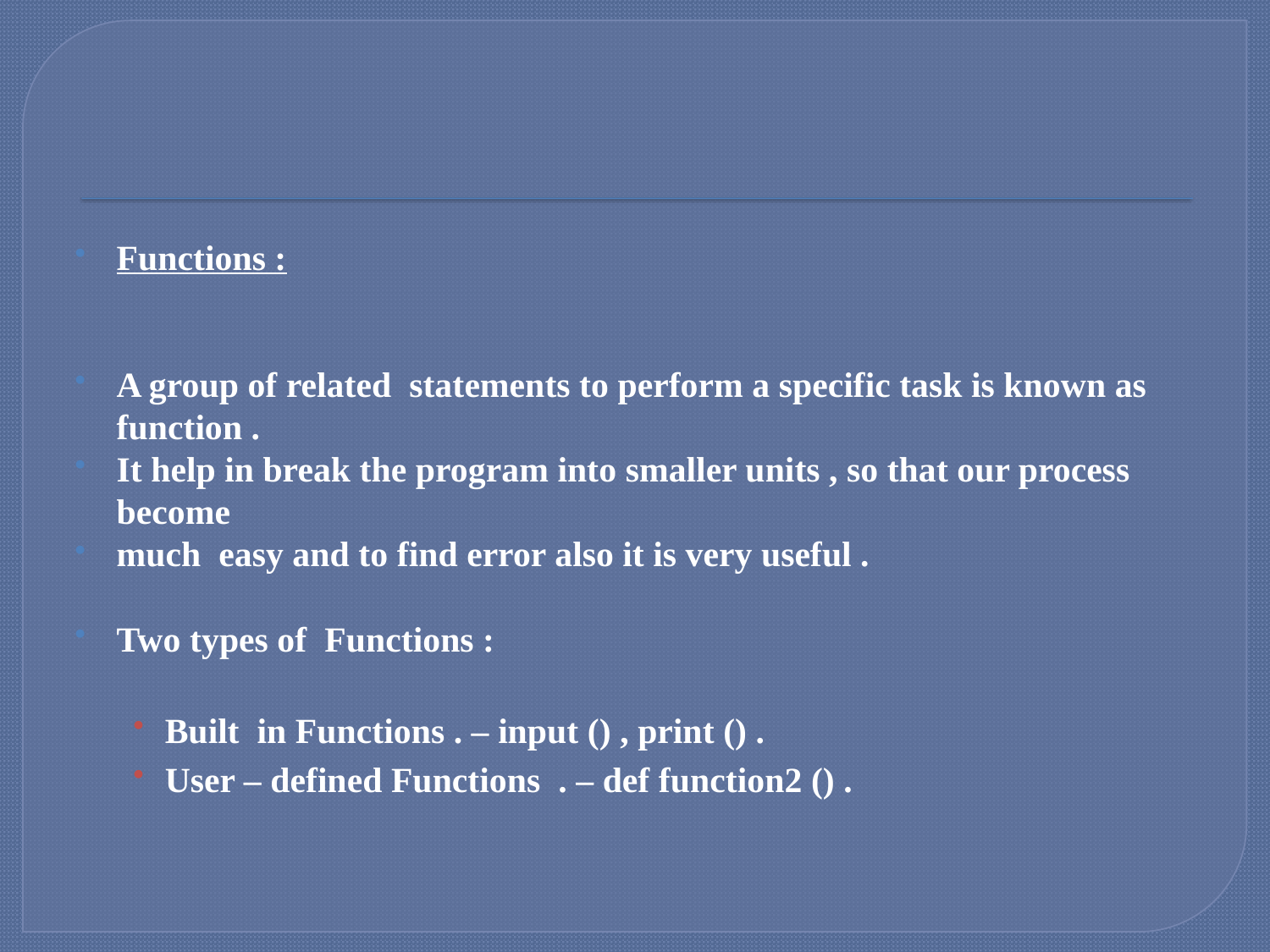

#
Functions :

A group of related  statements to perform a specific task is known as function .
It help in break the program into smaller units , so that our process become
much  easy and to find error also it is very useful .

Two types of  Functions :

Built  in Functions . – input () , print () .
User – defined Functions  . – def function2 () .